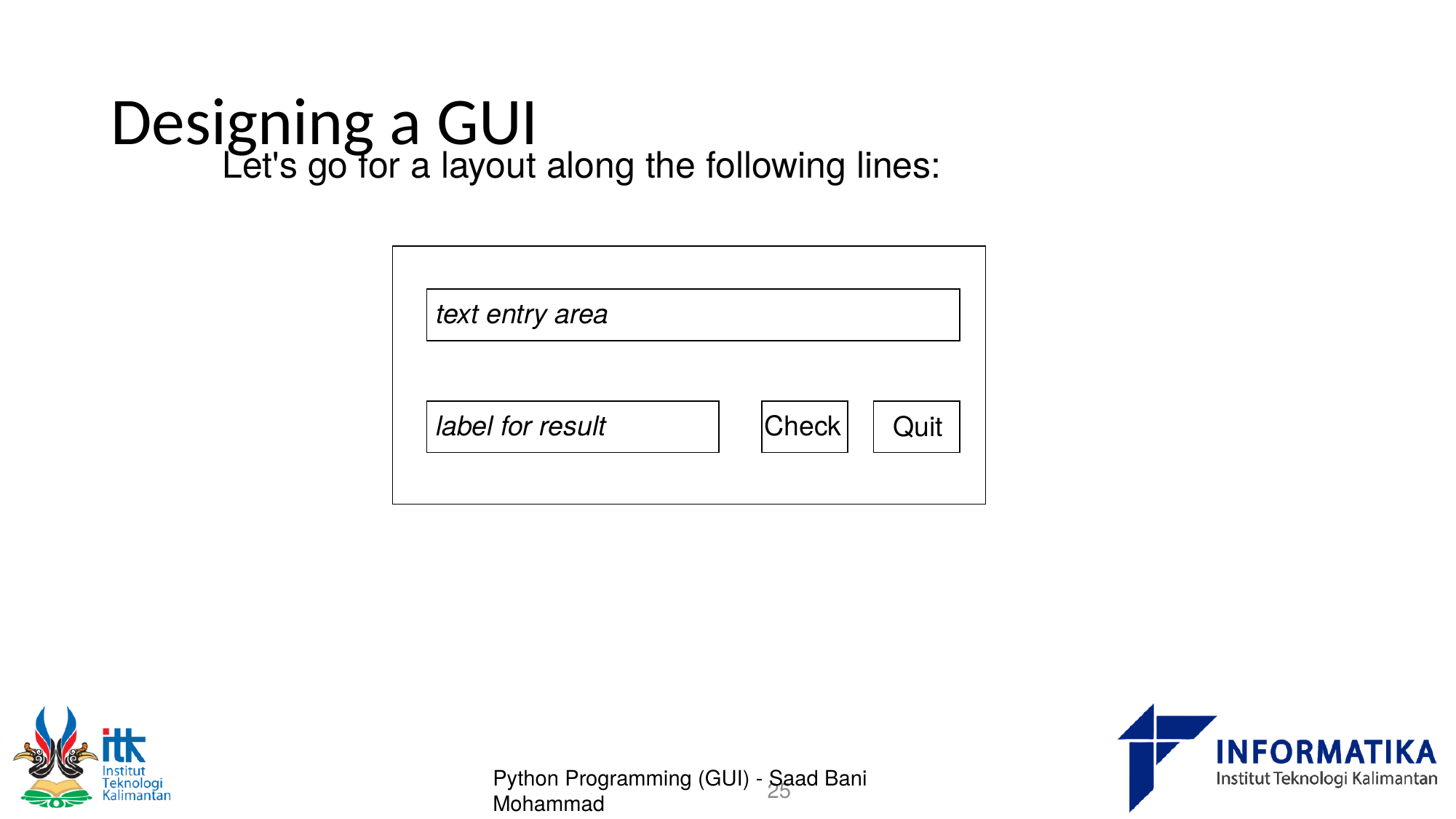

# Designing a GUI
Let's go for a layout along the following lines:

text entry area

label for result
Check
Quit
Python Programming (GUI) - Saad Bani Mohammad

25